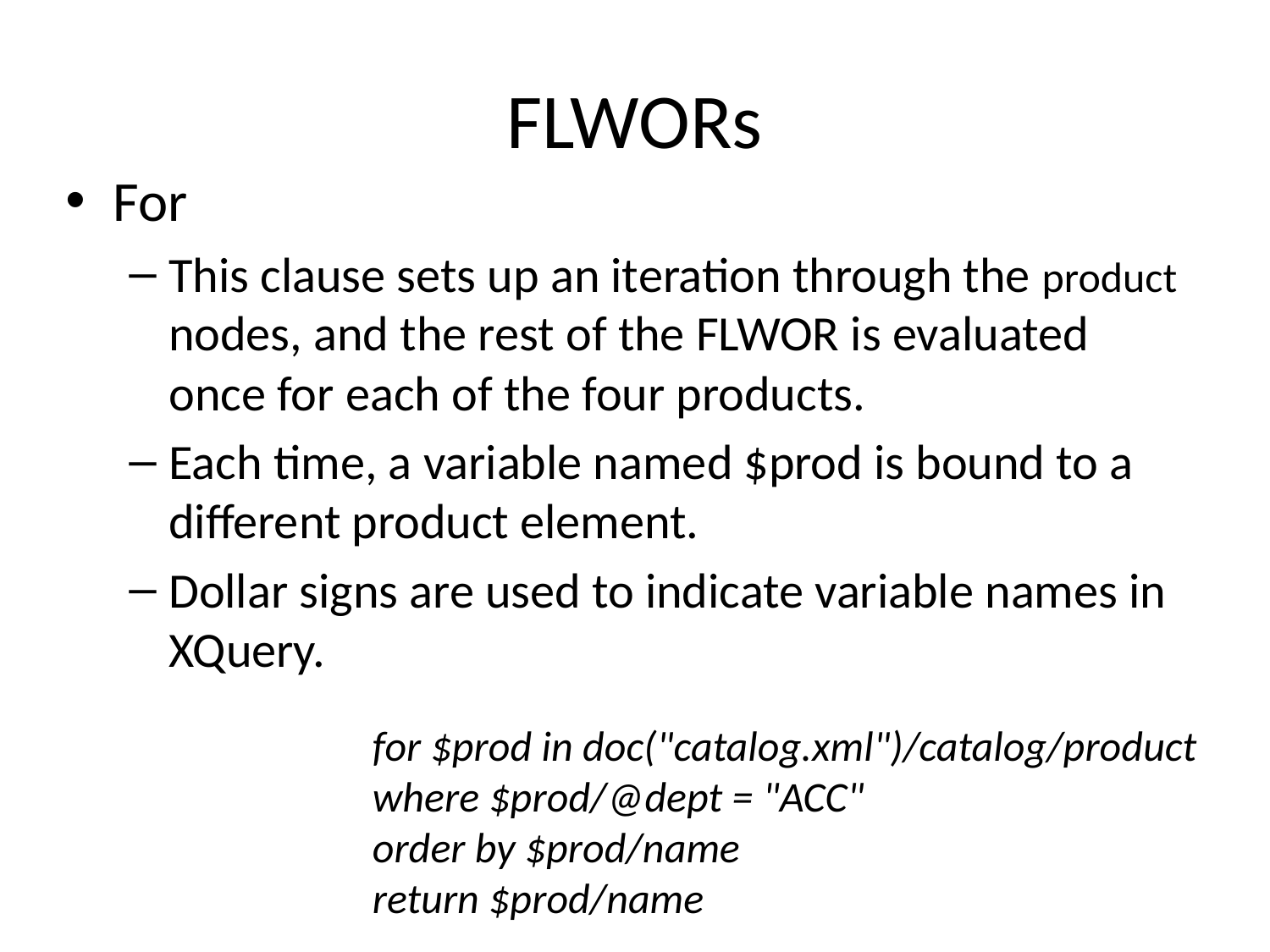

# FLWORs
For
This clause sets up an iteration through the product nodes, and the rest of the FLWOR is evaluated once for each of the four products.
Each time, a variable named $prod is bound to a different product element.
Dollar signs are used to indicate variable names in XQuery.
for $prod in doc("catalog.xml")/catalog/product
where $prod/@dept = "ACC"
order by $prod/name
return $prod/name